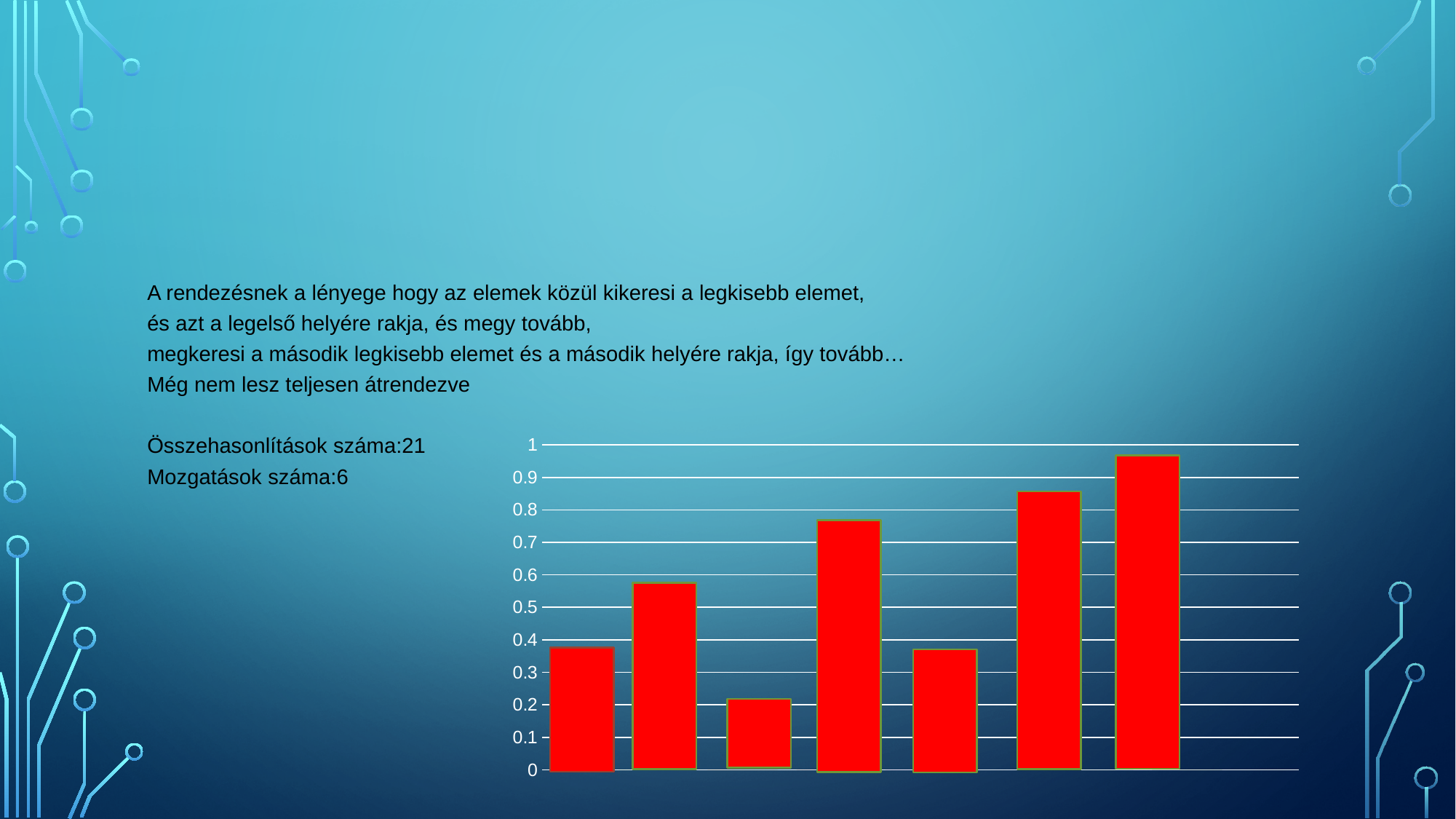

#
A rendezésnek a lényege hogy az elemek közül kikeresi a legkisebb elemet,
és azt a legelső helyére rakja, és megy tovább,
megkeresi a második legkisebb elemet és a második helyére rakja, így tovább…
Még nem lesz teljesen átrendezve

Összehasonlítások száma:21
Mozgatások száma:6

### Chart

| Category | 1 | 2 | 3 | 4 | 5 | 6 | 7 |
|---|---|---|---|---|---|---|---|
|   | 0.0 | 0.0 | 0.0 | 0.0 | 0.0 | 0.0 | 0.0 |